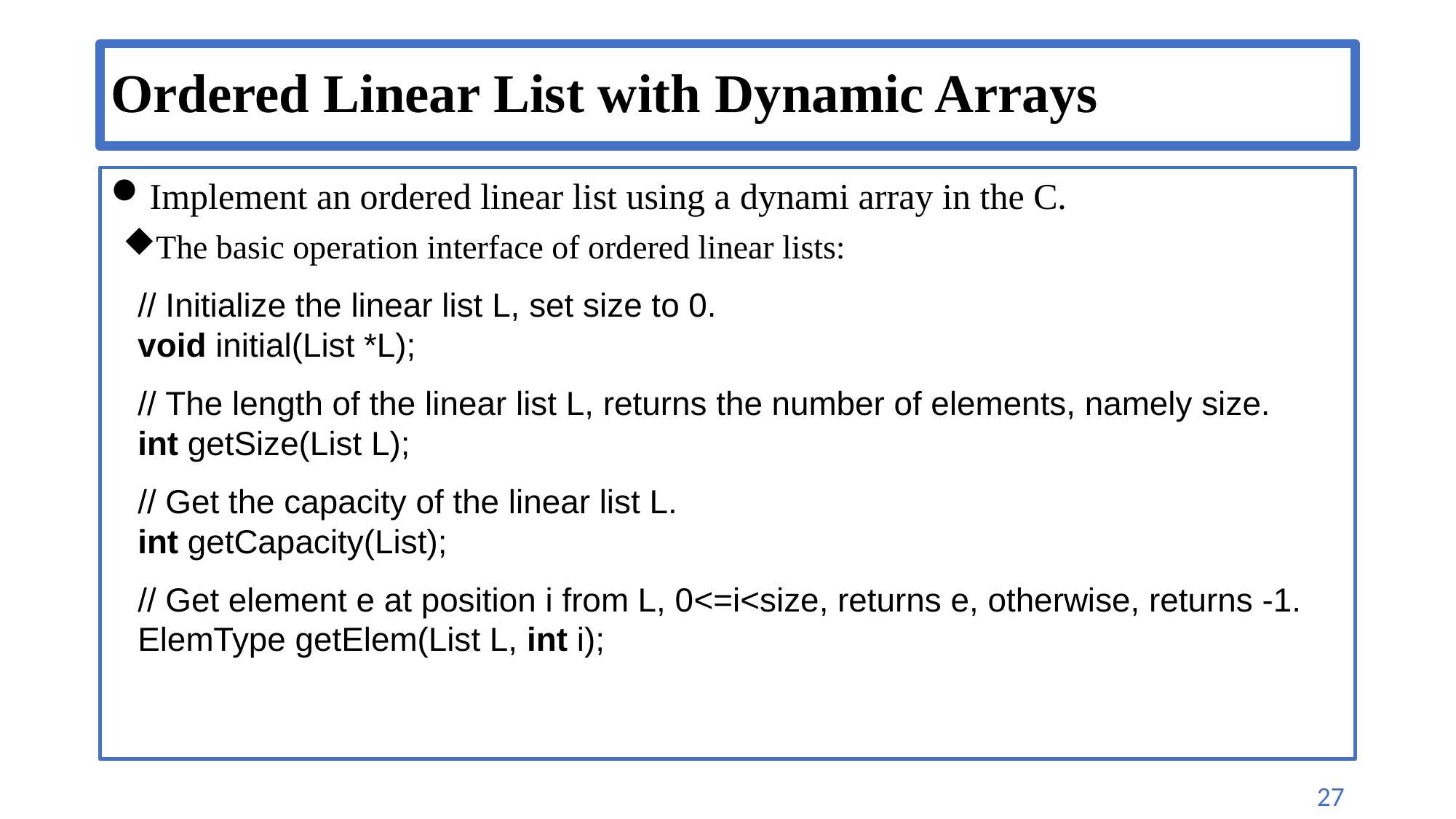

# Ordered Linear List with Dynamic Arrays
Implement an ordered linear list using a dynami array in the C.
The basic operation interface of ordered linear lists:
// Initialize the linear list L, set size to 0.
void initial(List *L);
// The length of the linear list L, returns the number of elements, namely size.
int getSize(List L);
// Get the capacity of the linear list L.
int getCapacity(List);
// Get element e at position i from L, 0<=i<size, returns e, otherwise, returns -1.
ElemType getElem(List L, int i);